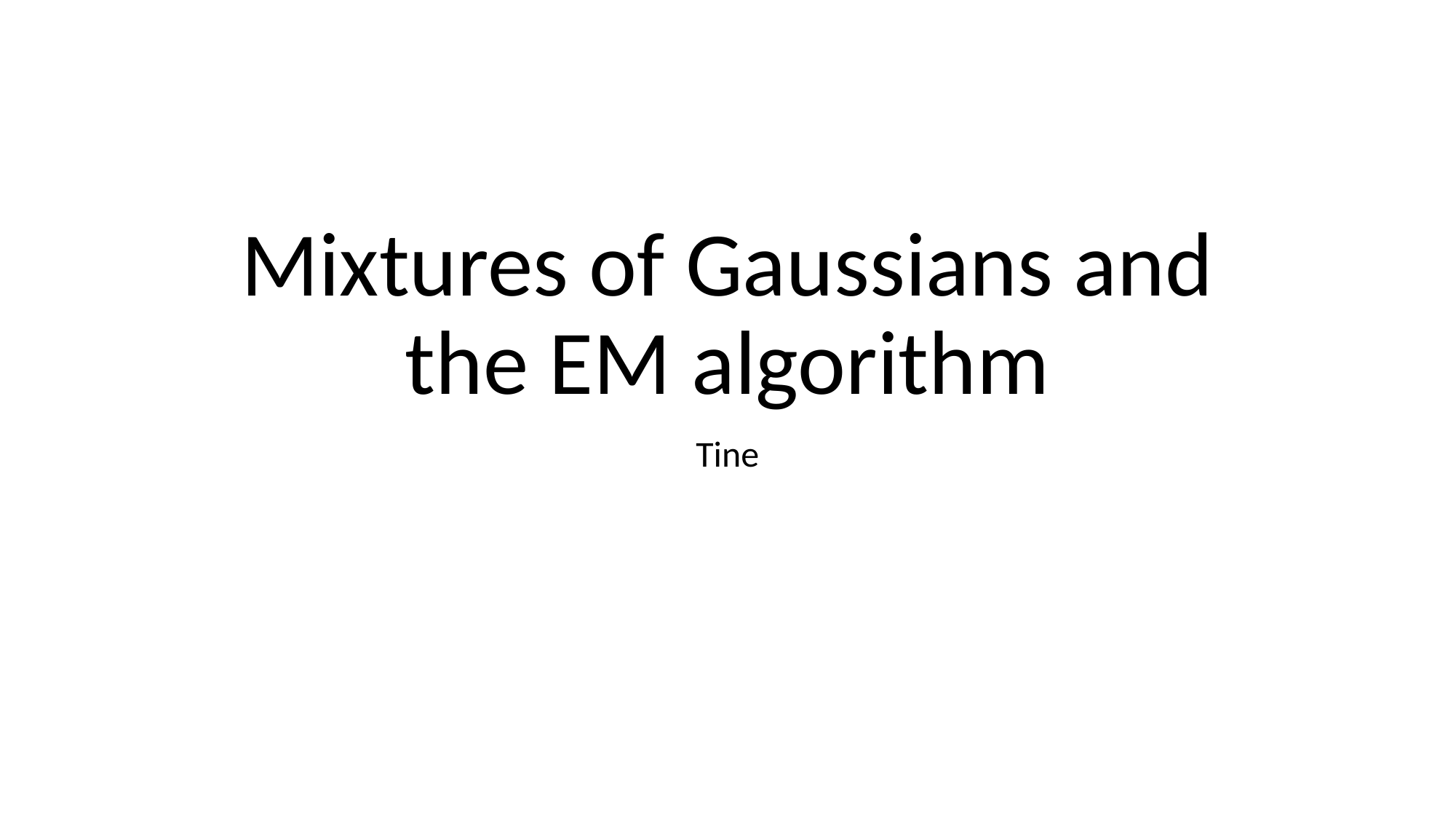

# Mixtures of Gaussians and the EM algorithm
Tine